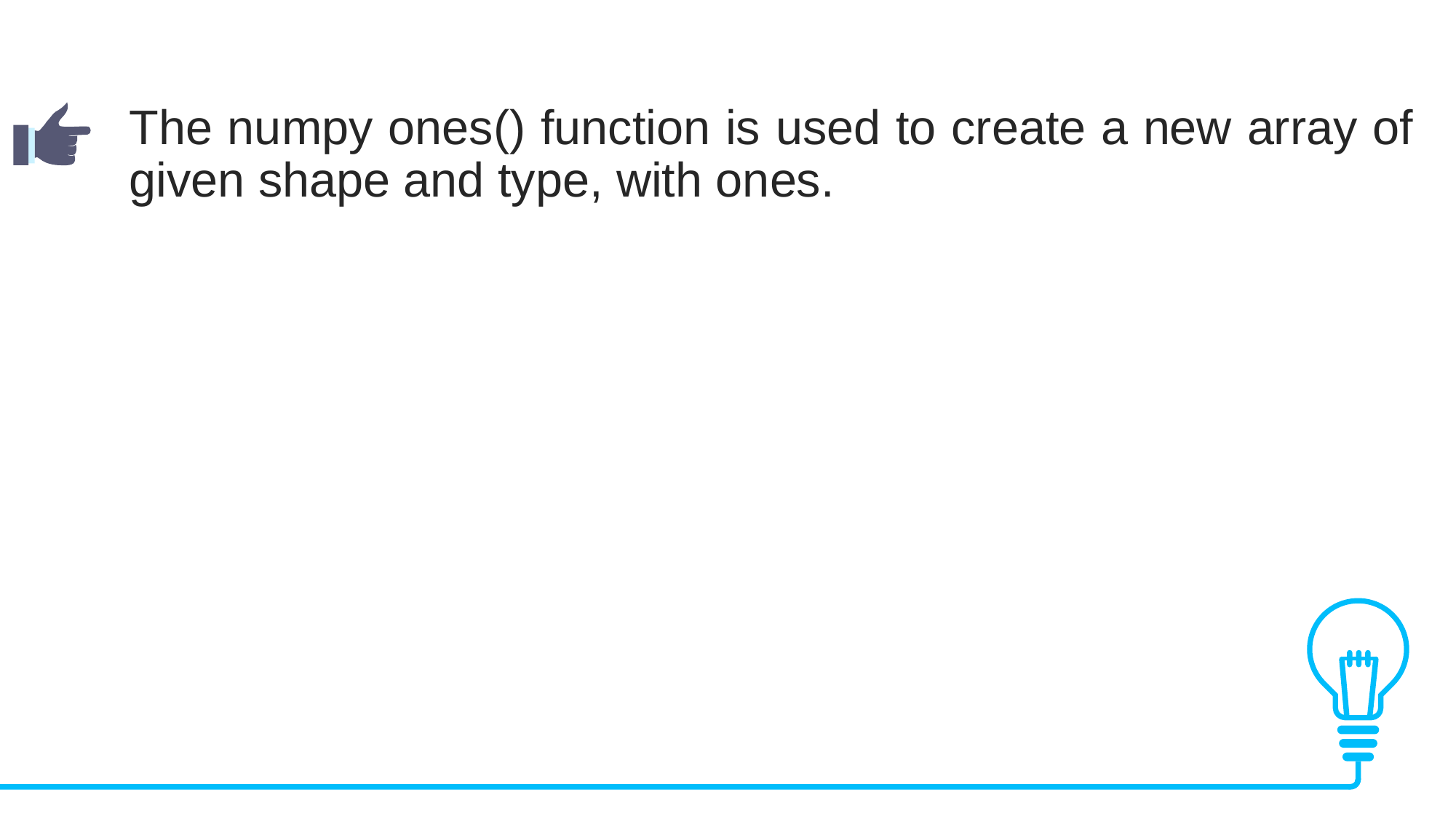

The numpy ones() function is used to create a new array of given shape and type, with ones.